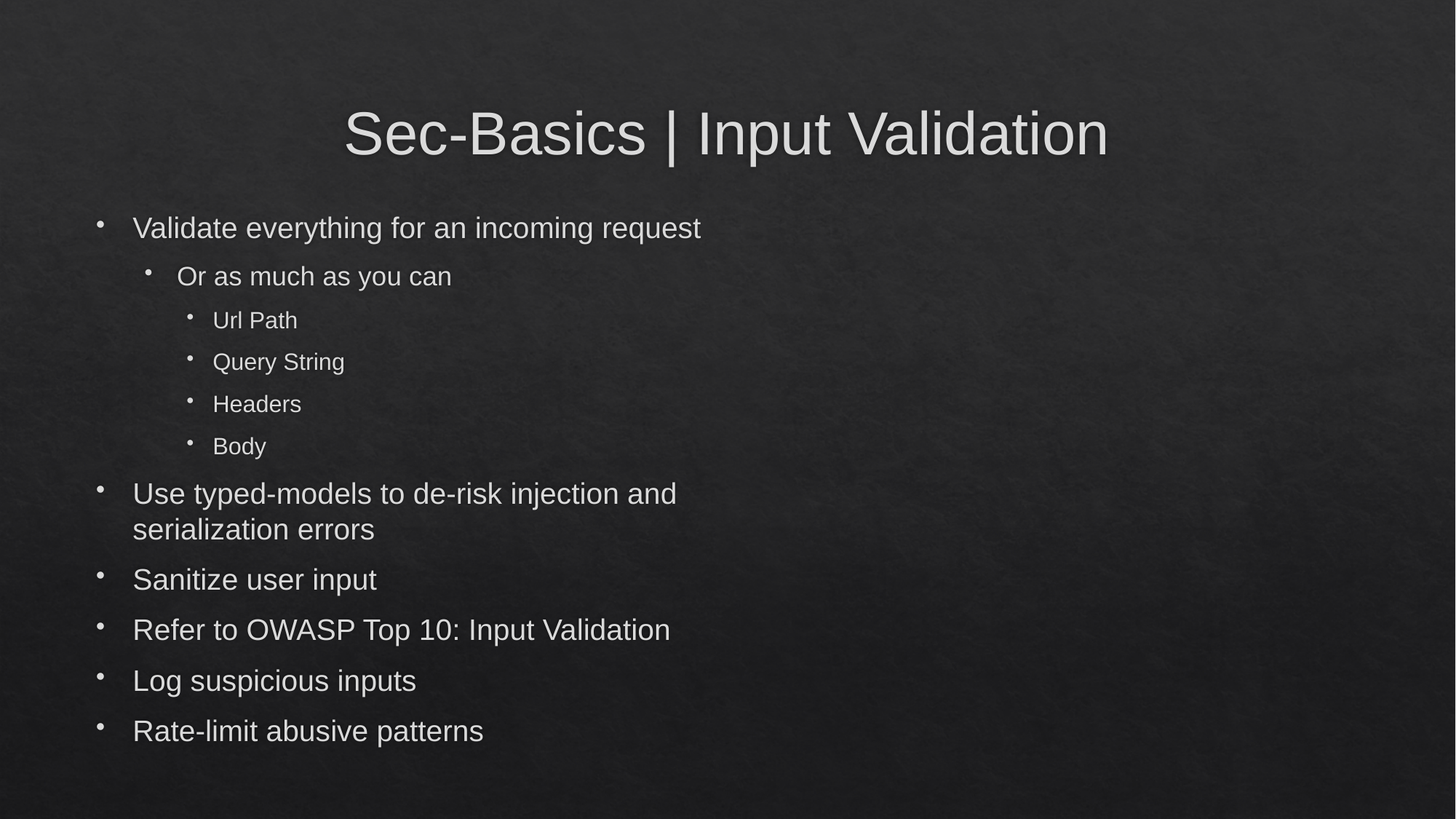

# Sec-Basics | Input Validation
Validate everything for an incoming request
Or as much as you can
Url Path
Query String
Headers
Body
Use typed-models to de-risk injection and serialization errors
Sanitize user input
Refer to OWASP Top 10: Input Validation
Log suspicious inputs
Rate-limit abusive patterns